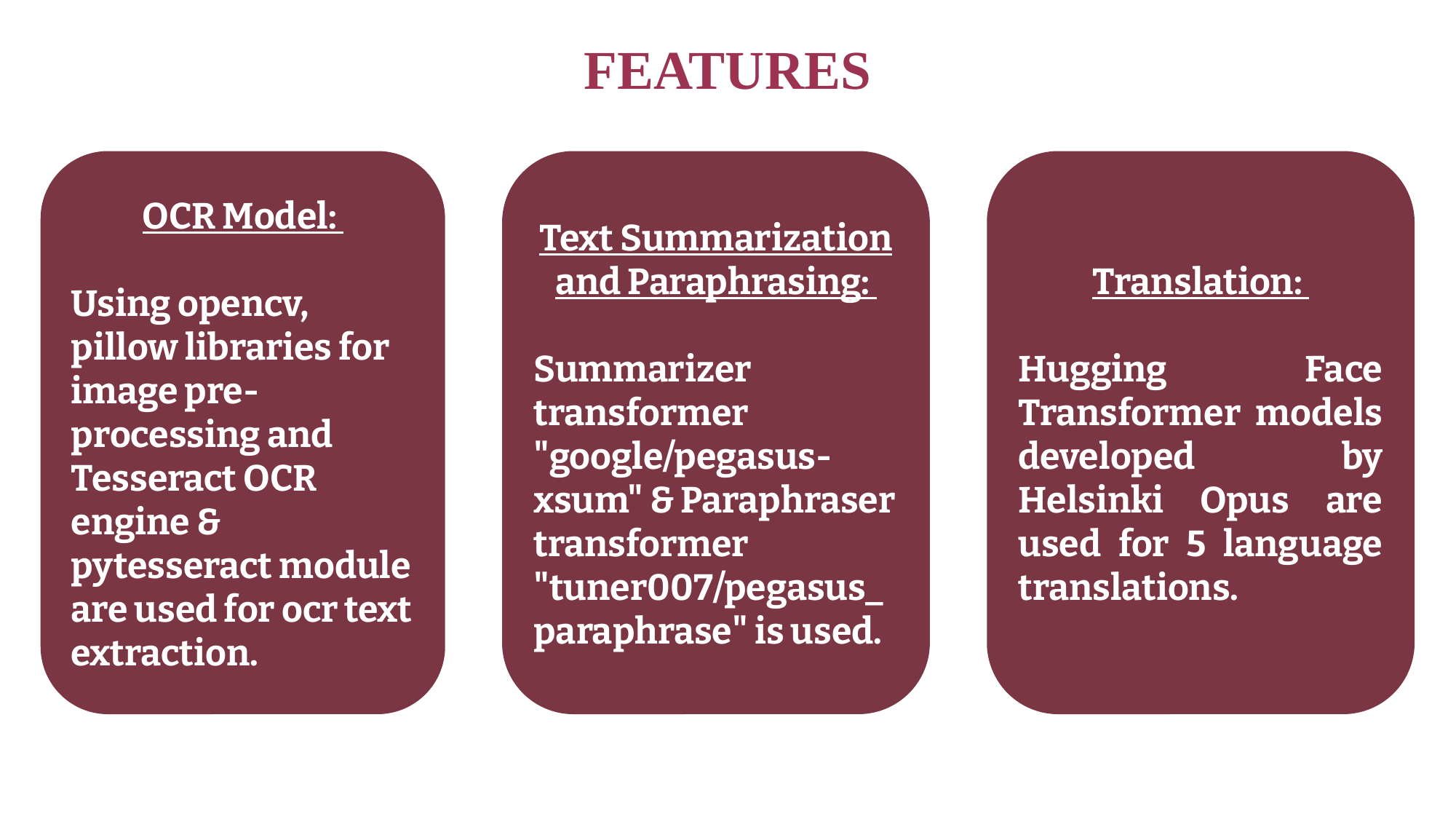

# features
OCR Model:

Using opencv, pillow libraries for image pre-processing and Tesseract OCR engine & pytesseract module are used for ocr text extraction.
Text Summarization and Paraphrasing:

Summarizer transformer "google/pegasus-xsum" & Paraphraser transformer "tuner007/pegasus_paraphrase" is used.
Translation:

Hugging Face Transformer models developed by Helsinki Opus are used for 5 language translations.